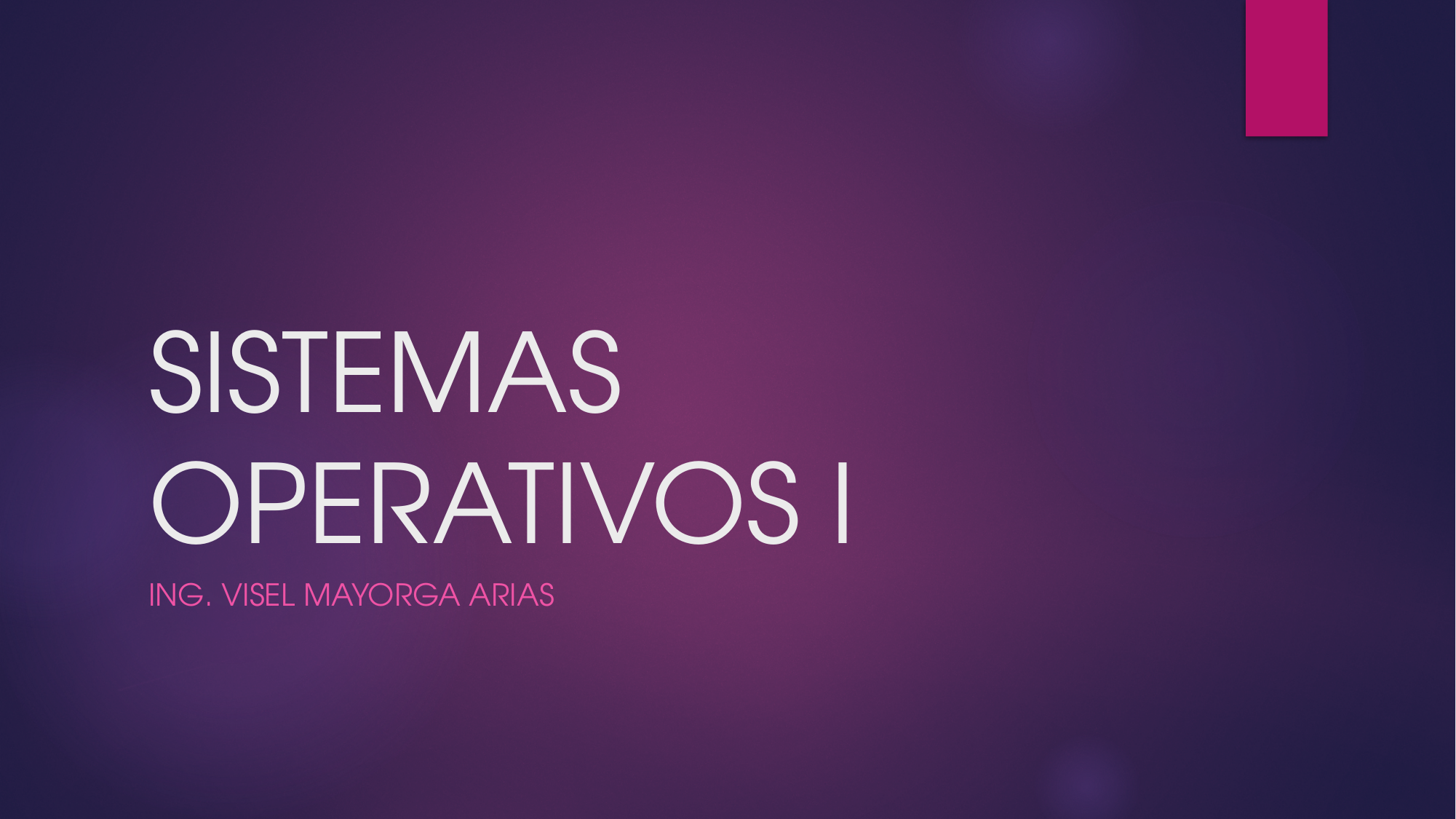

# SISTEMAS OPERATIVOS I
ING. VISEL MAYORGA ARIAS